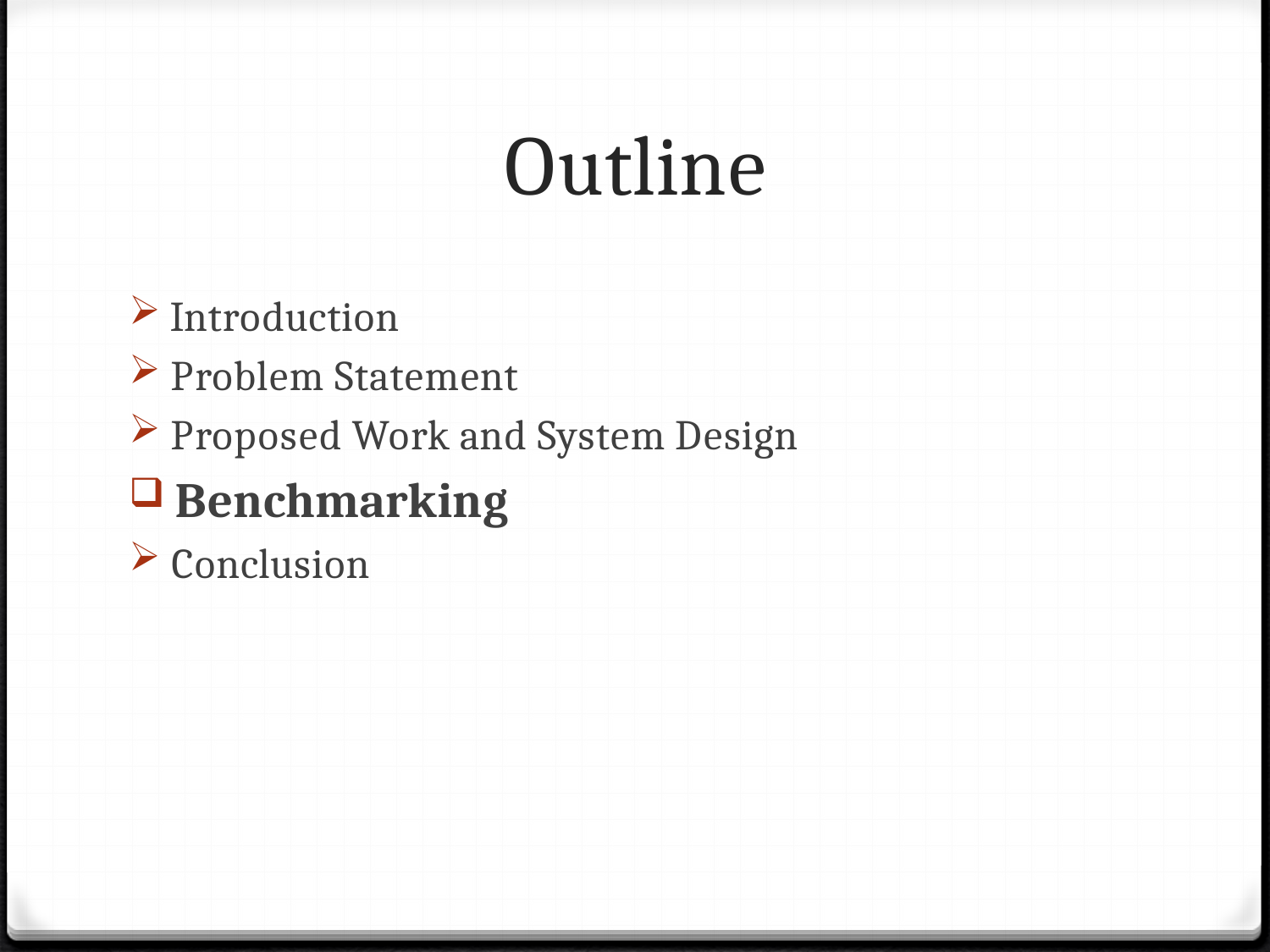

# Outline
 Introduction
 Problem Statement
 Proposed Work and System Design
 Benchmarking
 Conclusion